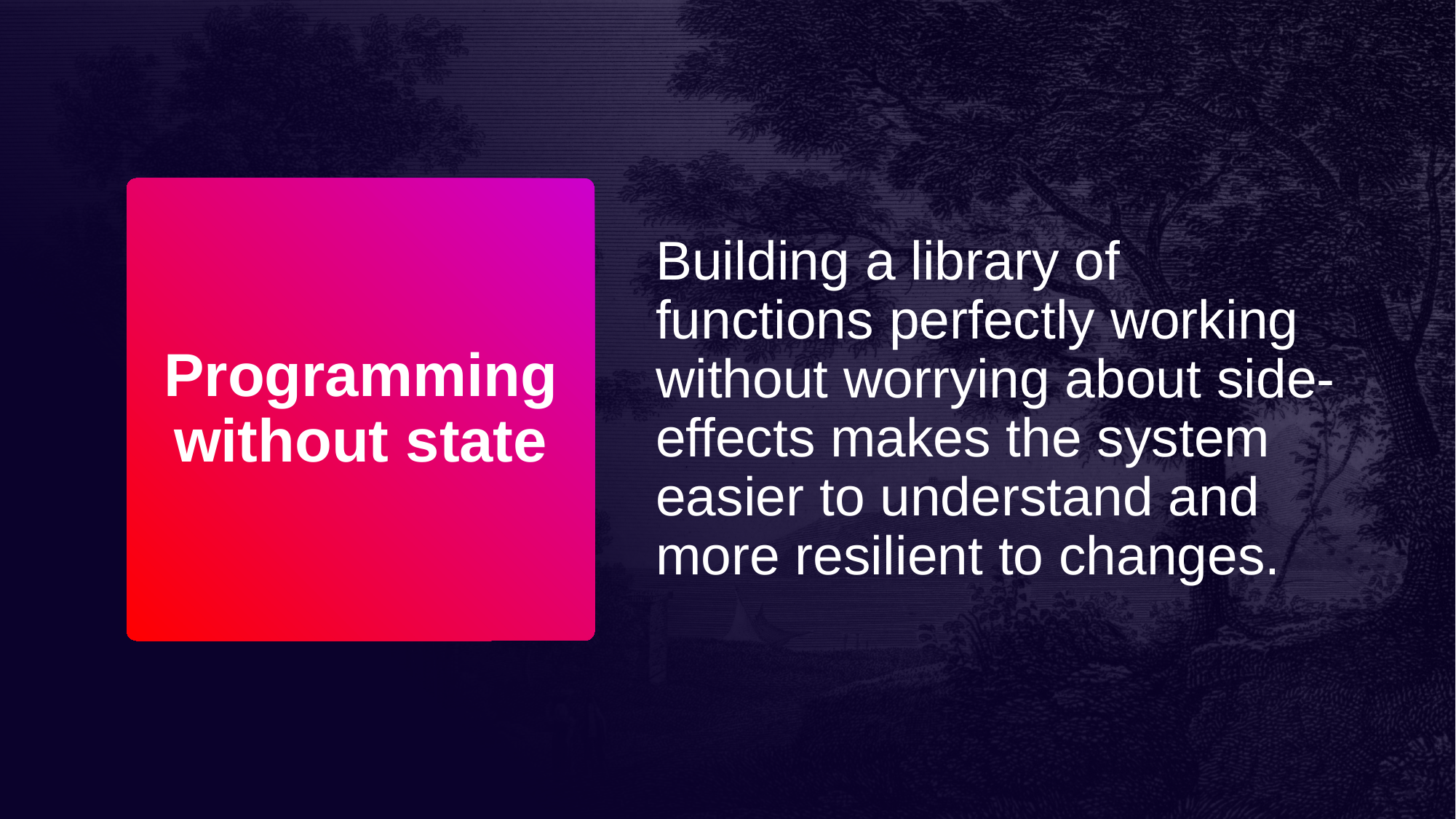

Building a library of functions perfectly working without worrying about side-effects makes the system easier to understand and more resilient to changes.
# Programming without state